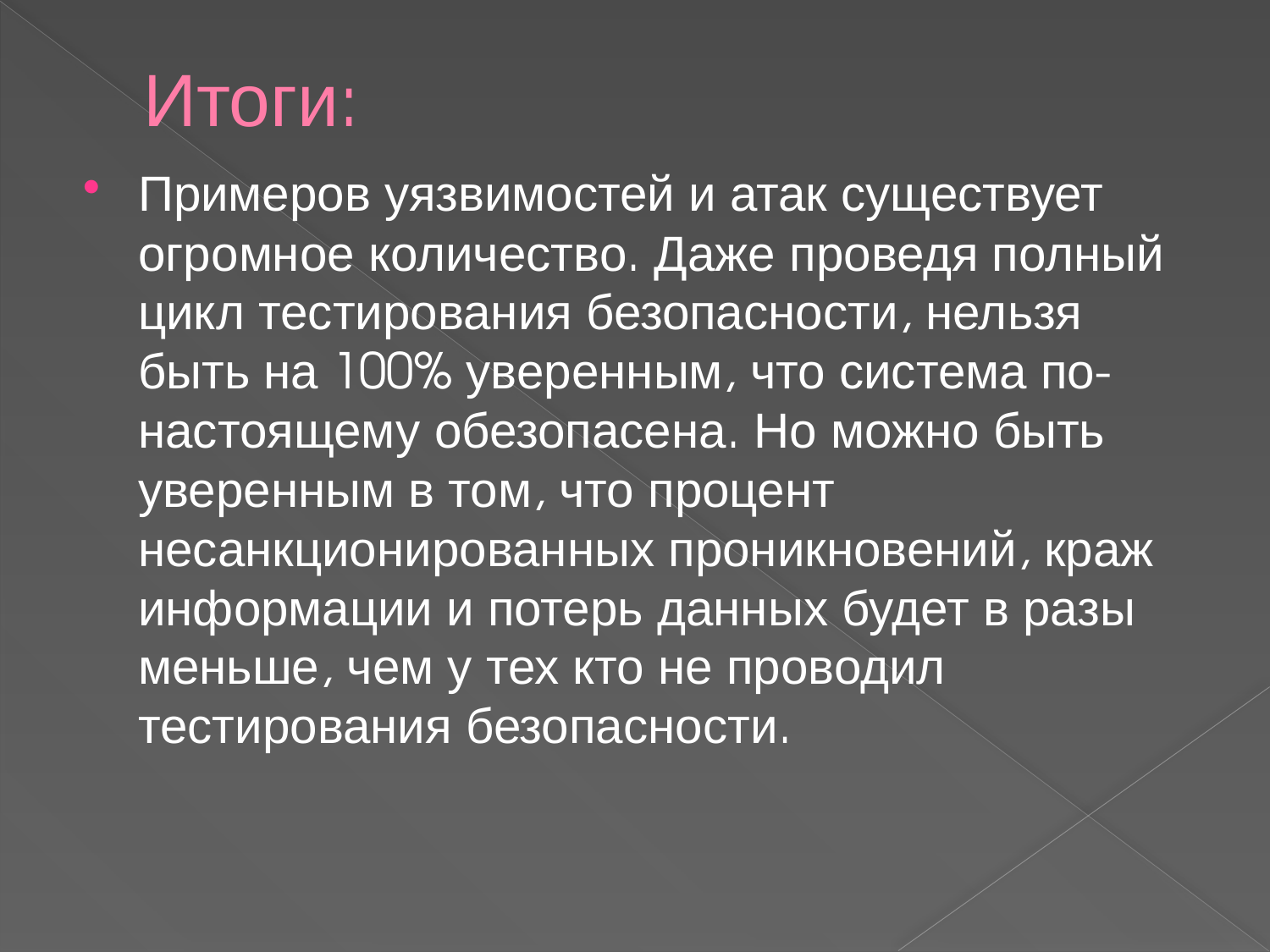

# Итоги:
Примеров уязвимостей и атак существует огромное количество. Даже проведя полный цикл тестирования безопасности, нельзя быть на 100% уверенным, что система по-настоящему обезопасена. Но можно быть уверенным в том, что процент несанкционированных проникновений, краж информации и потерь данных будет в разы меньше, чем у тех кто не проводил тестирования безопасности.